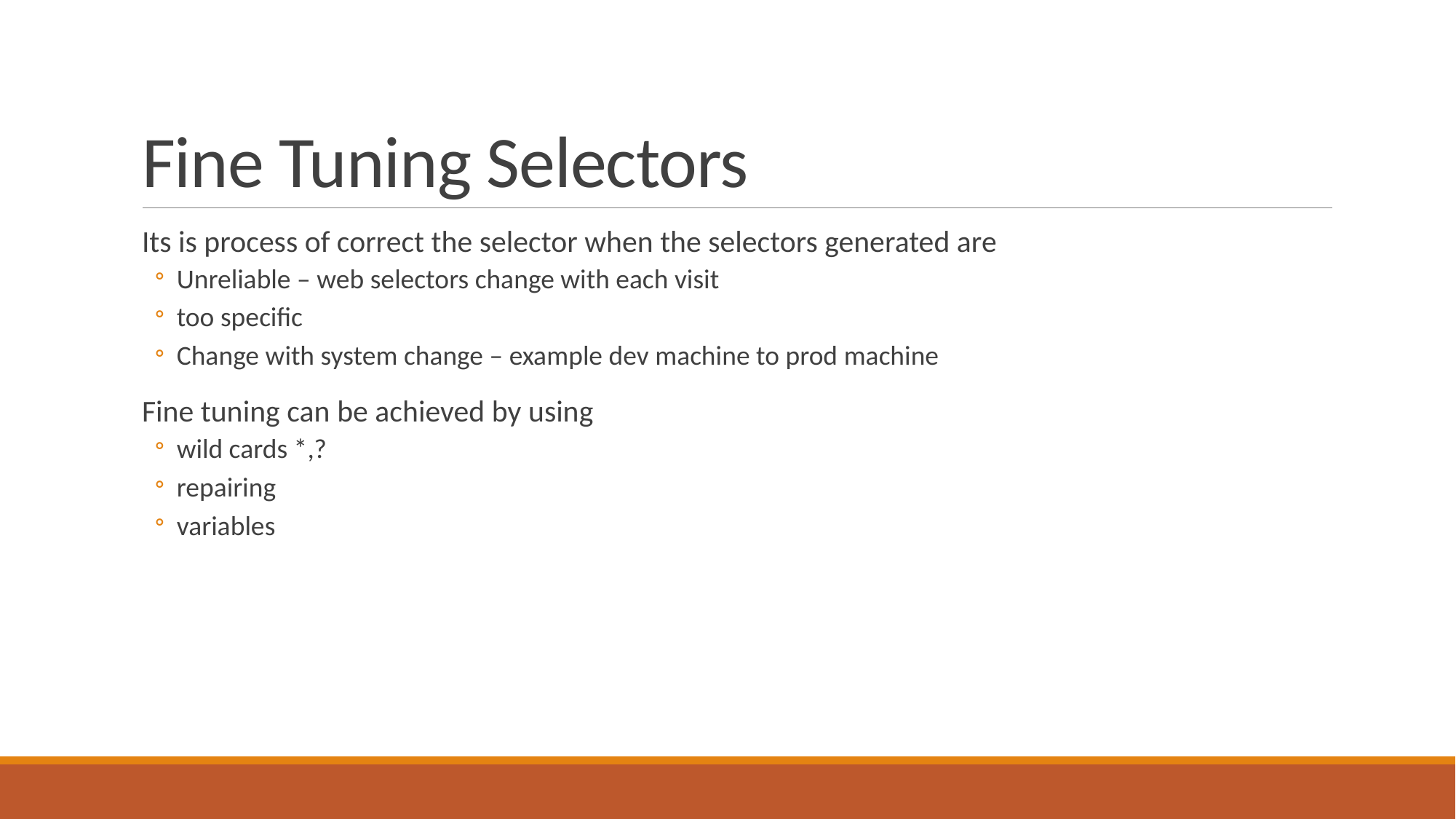

# Fine Tuning Selectors
Its is process of correct the selector when the selectors generated are
Unreliable – web selectors change with each visit
too specific
Change with system change – example dev machine to prod machine
Fine tuning can be achieved by using
wild cards *,?
repairing
variables